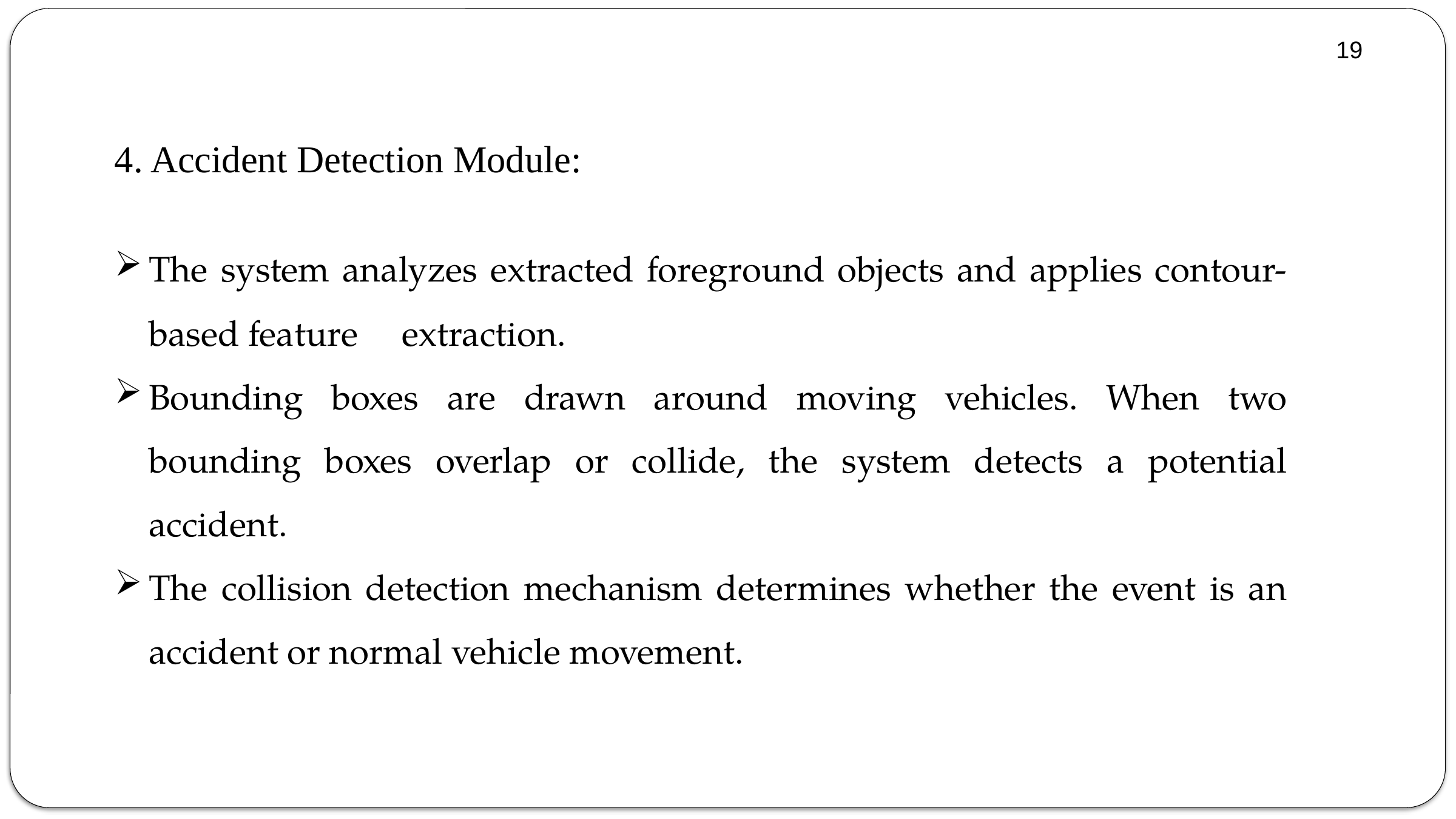

19

4. Accident Detection Module:

The system analyzes extracted foreground objects and applies contour-based feature     extraction.
Bounding boxes are drawn around moving vehicles. When two bounding boxes overlap or collide, the system detects a potential accident.
The collision detection mechanism determines whether the event is an accident or normal vehicle movement.